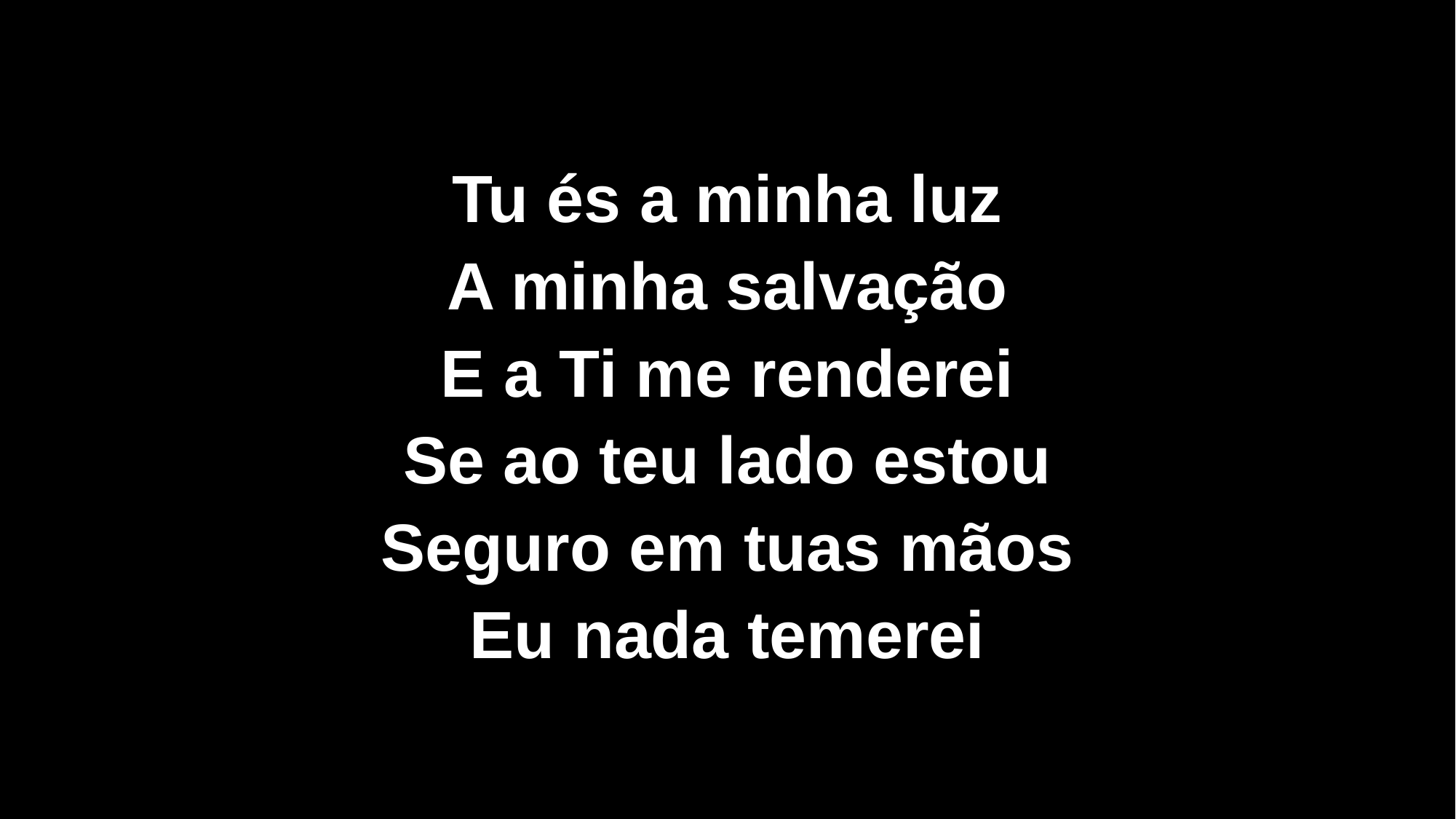

Tu és a minha luz
A minha salvação
E a Ti me renderei
Se ao teu lado estou
Seguro em tuas mãos
Eu nada temerei